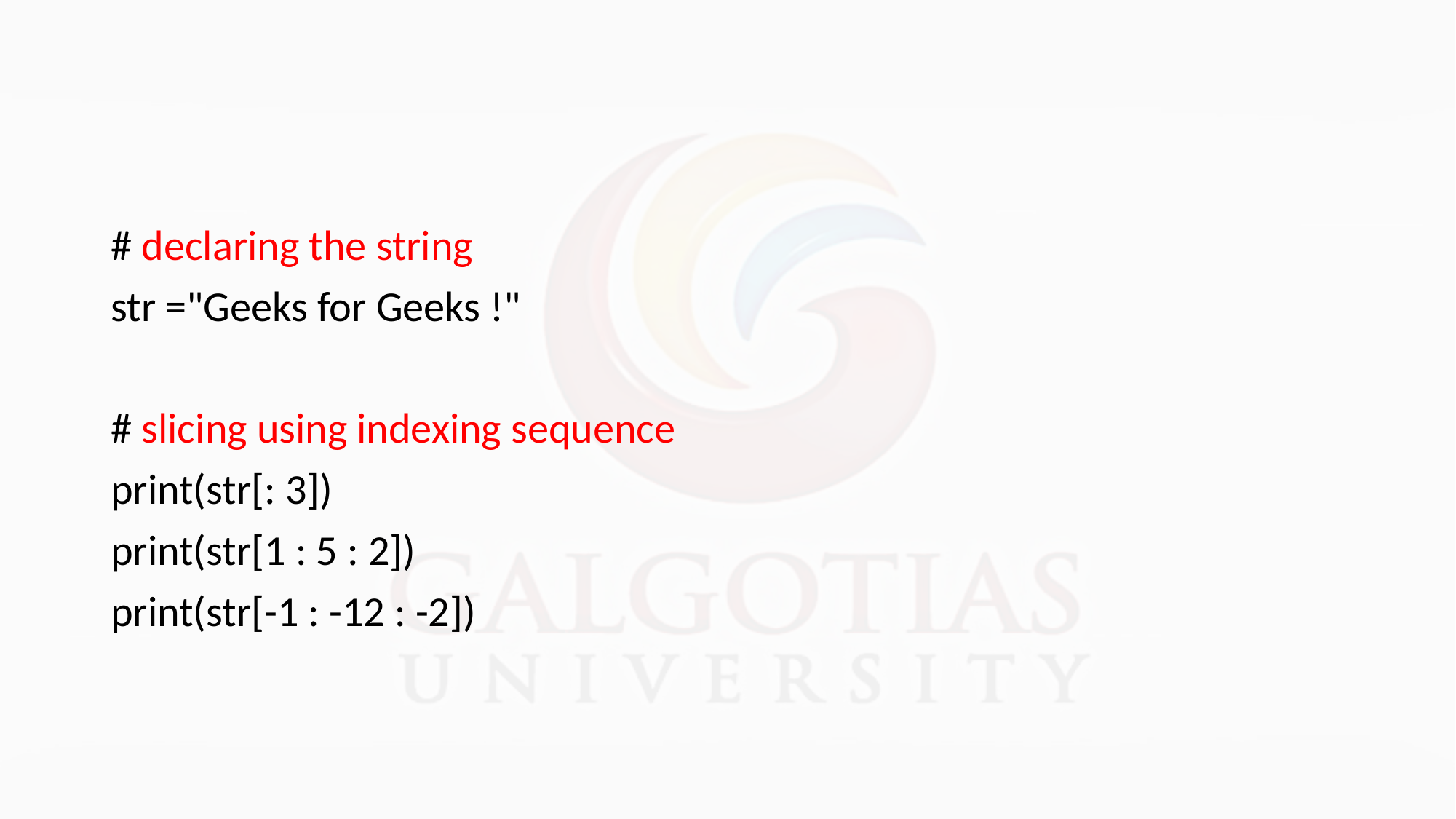

#
# declaring the string
str ="Geeks for Geeks !"

# slicing using indexing sequence
print(str[: 3])
print(str[1 : 5 : 2])
print(str[-1 : -12 : -2])